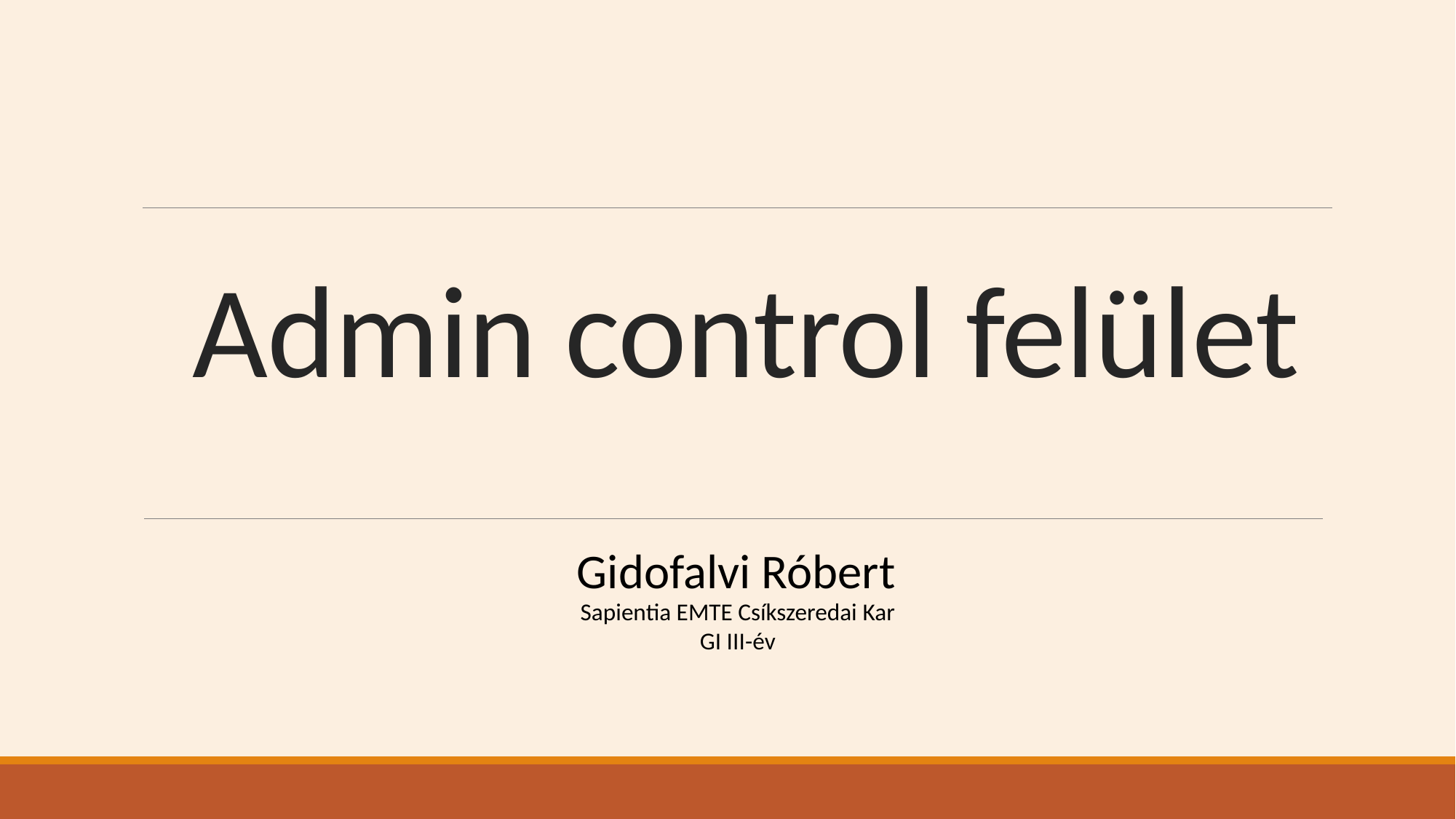

# Admin control felület
Gidofalvi Róbert
Sapientia EMTE Csíkszeredai Kar
GI III-év